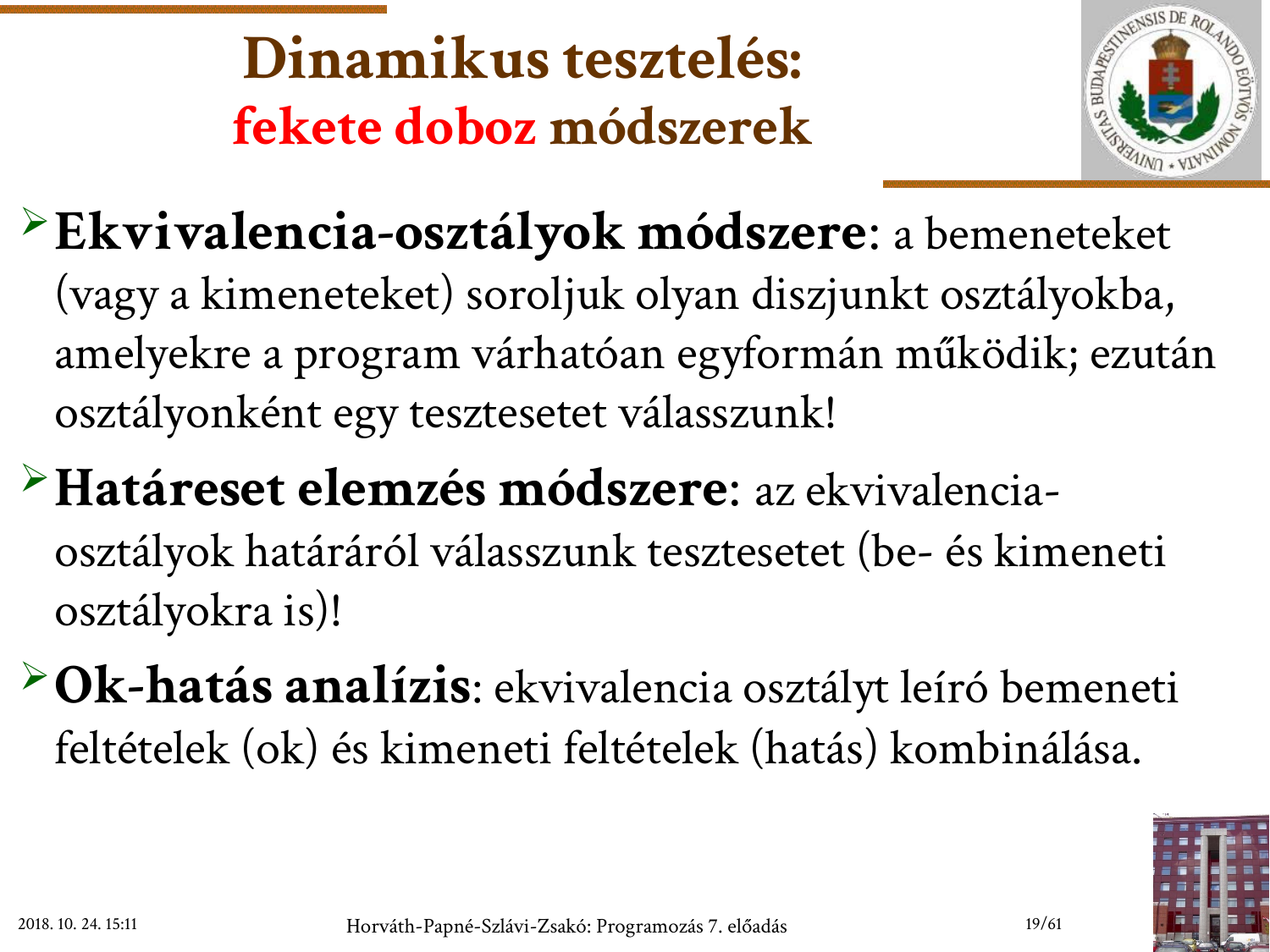

# Dinamikus tesztelés: fekete doboz módszerek
Ekvivalencia-osztályok módszere: a bemeneteket (vagy a kimeneteket) soroljuk olyan diszjunkt osztályokba, amelyekre a program várhatóan egyformán működik; ezután osztályonként egy tesztesetet válasszunk!
Határeset elemzés módszere: az ekvivalencia-osztályok határáról válasszunk tesztesetet (be- és kimeneti osztályokra is)!
Ok-hatás analízis: ekvivalencia osztályt leíró bemeneti feltételek (ok) és kimeneti feltételek (hatás) kombinálása.
2018. 10. 24. 15:11
Horváth-Papné-Szlávi-Zsakó: Programozás 7. előadás
19/61